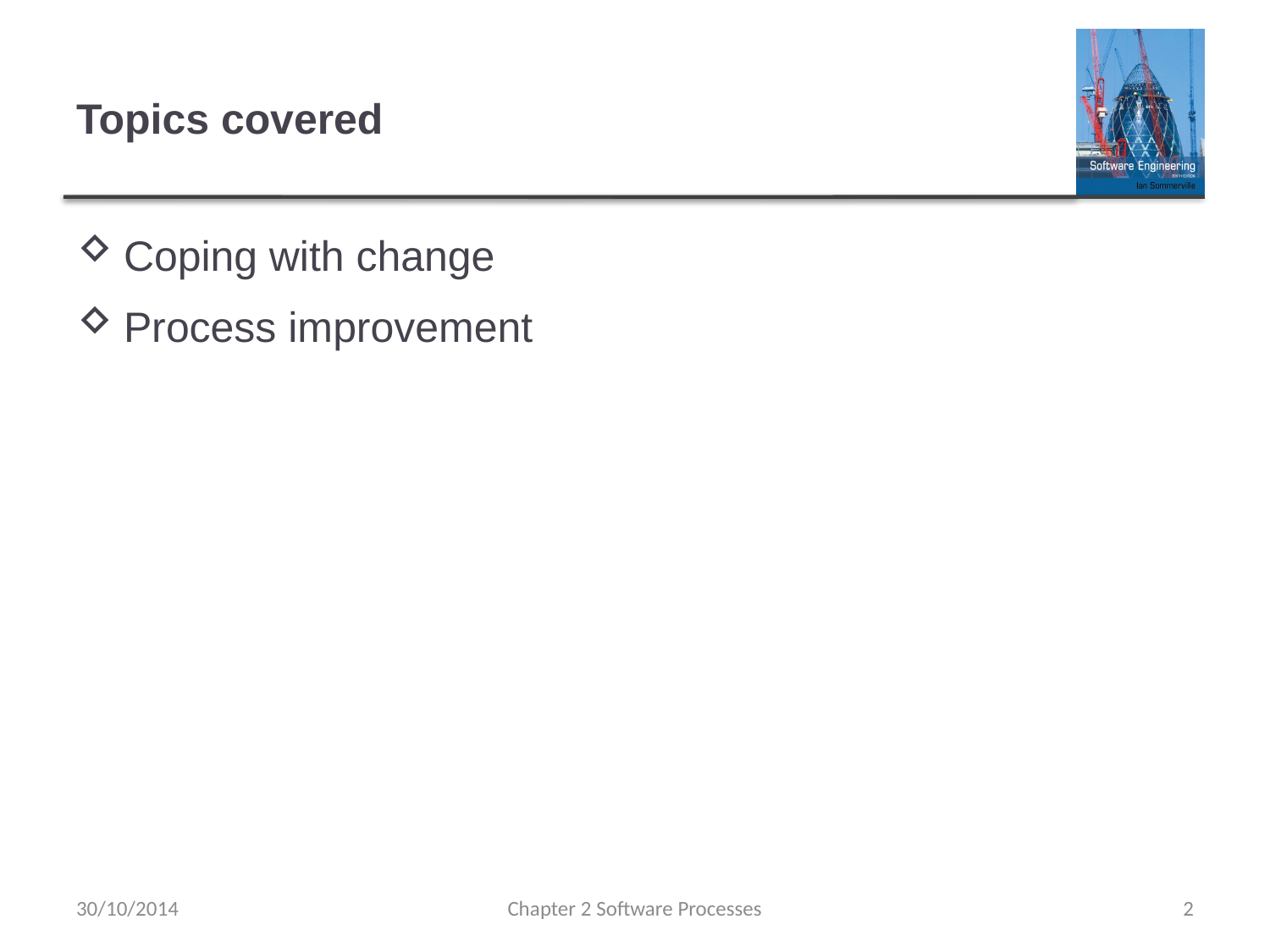

# Topics covered
Coping with change
Process improvement
30/10/2014
Chapter 2 Software Processes
2